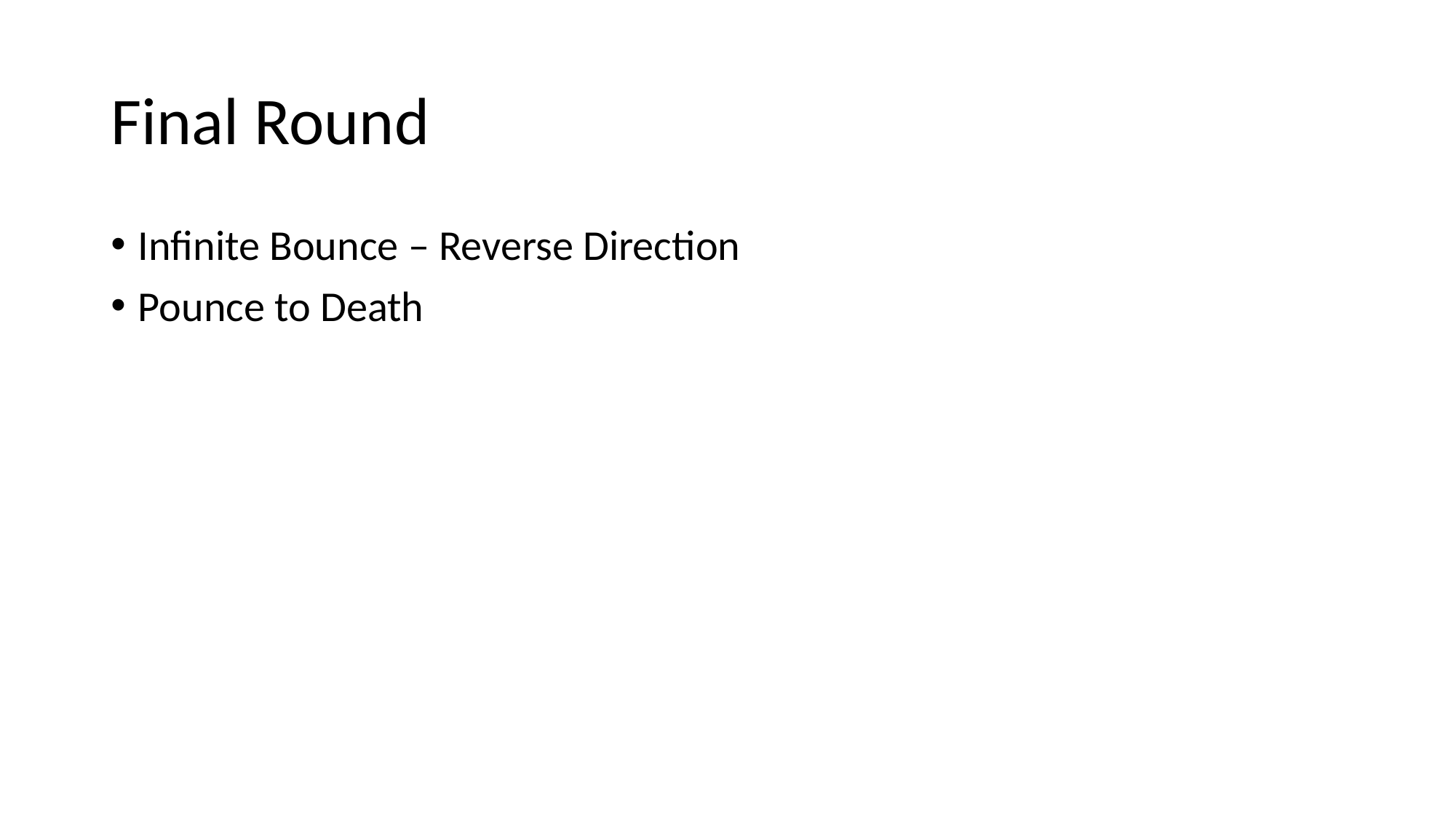

# Final Round
Infinite Bounce – Reverse Direction
Pounce to Death